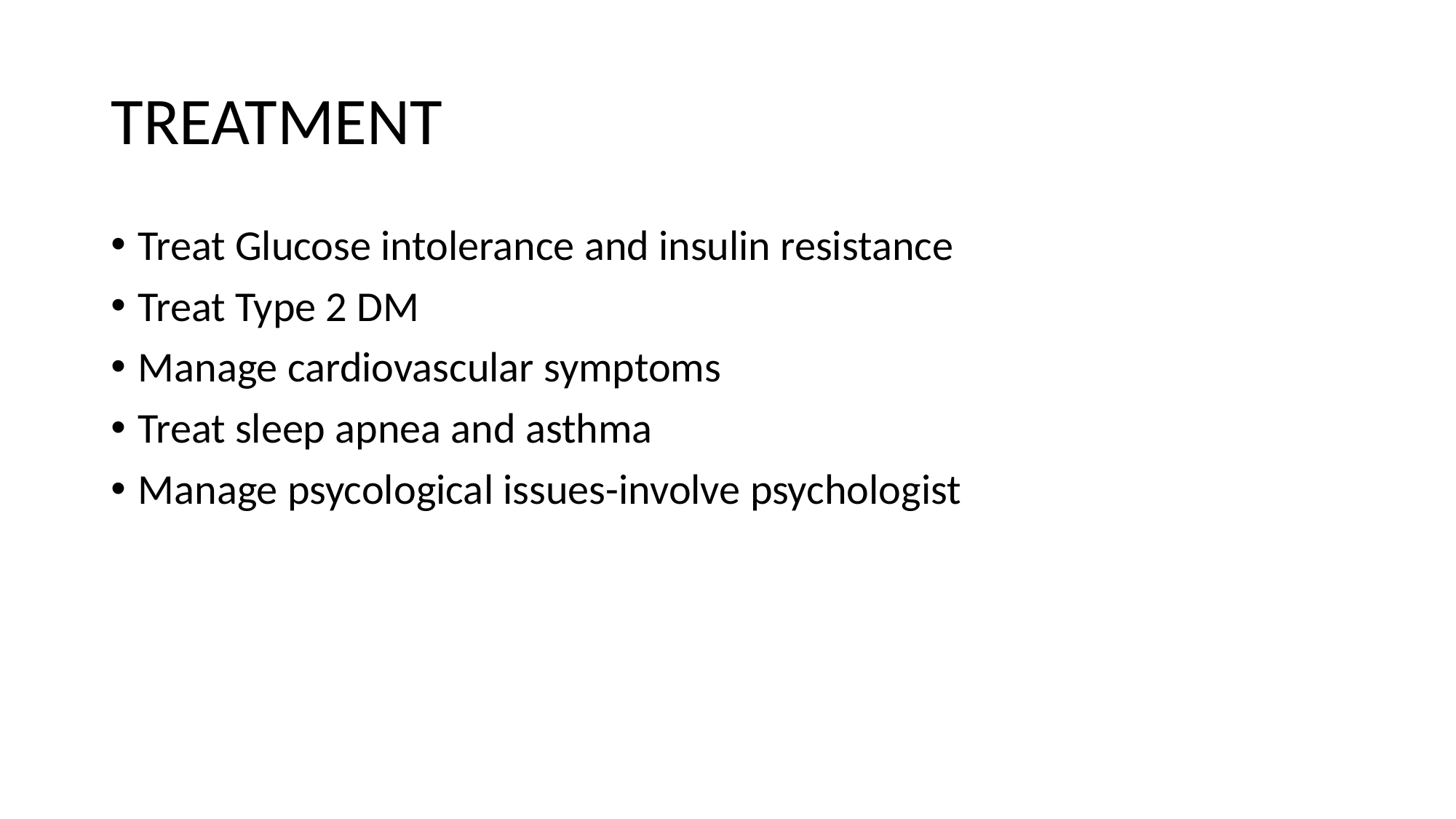

# TREATMENT
Treat Glucose intolerance and insulin resistance
Treat Type 2 DM
Manage cardiovascular symptoms
Treat sleep apnea and asthma
Manage psycological issues-involve psychologist